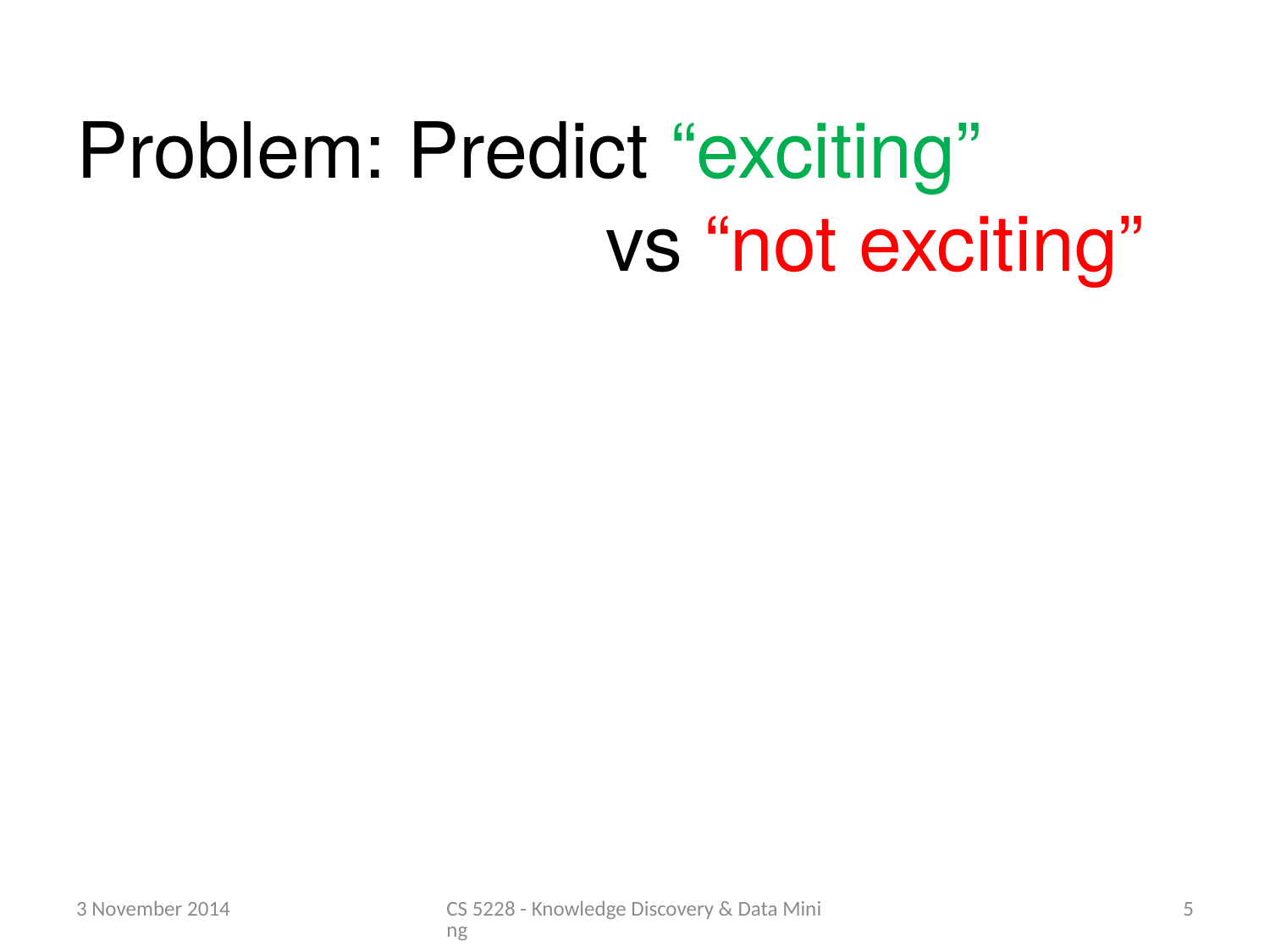

# Problem: Predict “exciting” vs “not exciting”
3 November 2014
CS 5228 - Knowledge Discovery & Data Mining
5